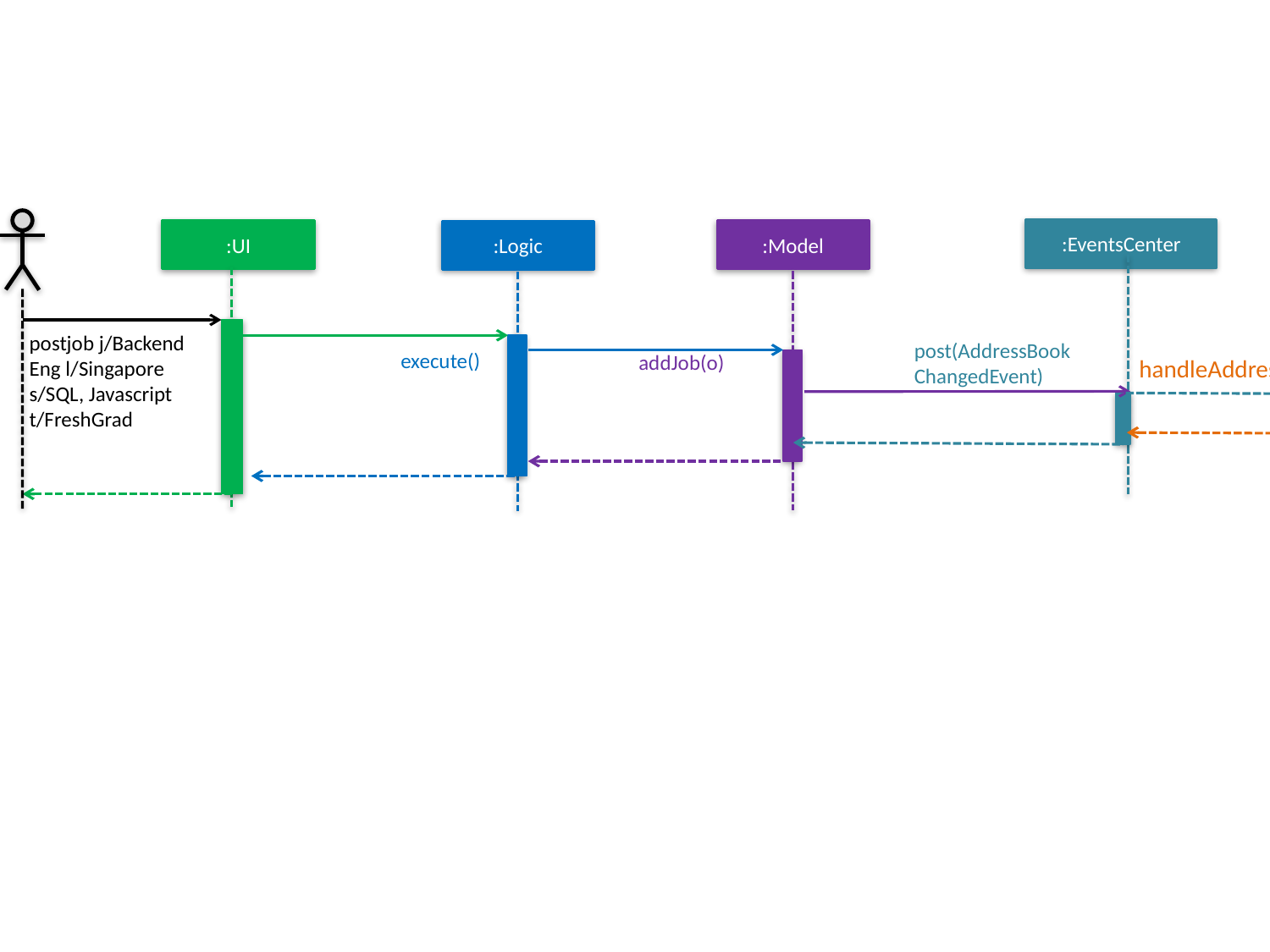

:EventsCenter
:UI
:Model
:Logic

postjob j/Backend Eng l/Singapore s/SQL, Javascript t/FreshGrad

post(AddressBook
ChangedEvent)
execute()
addJob(o)

:Storage
handleAddresssBookChangedEvent()